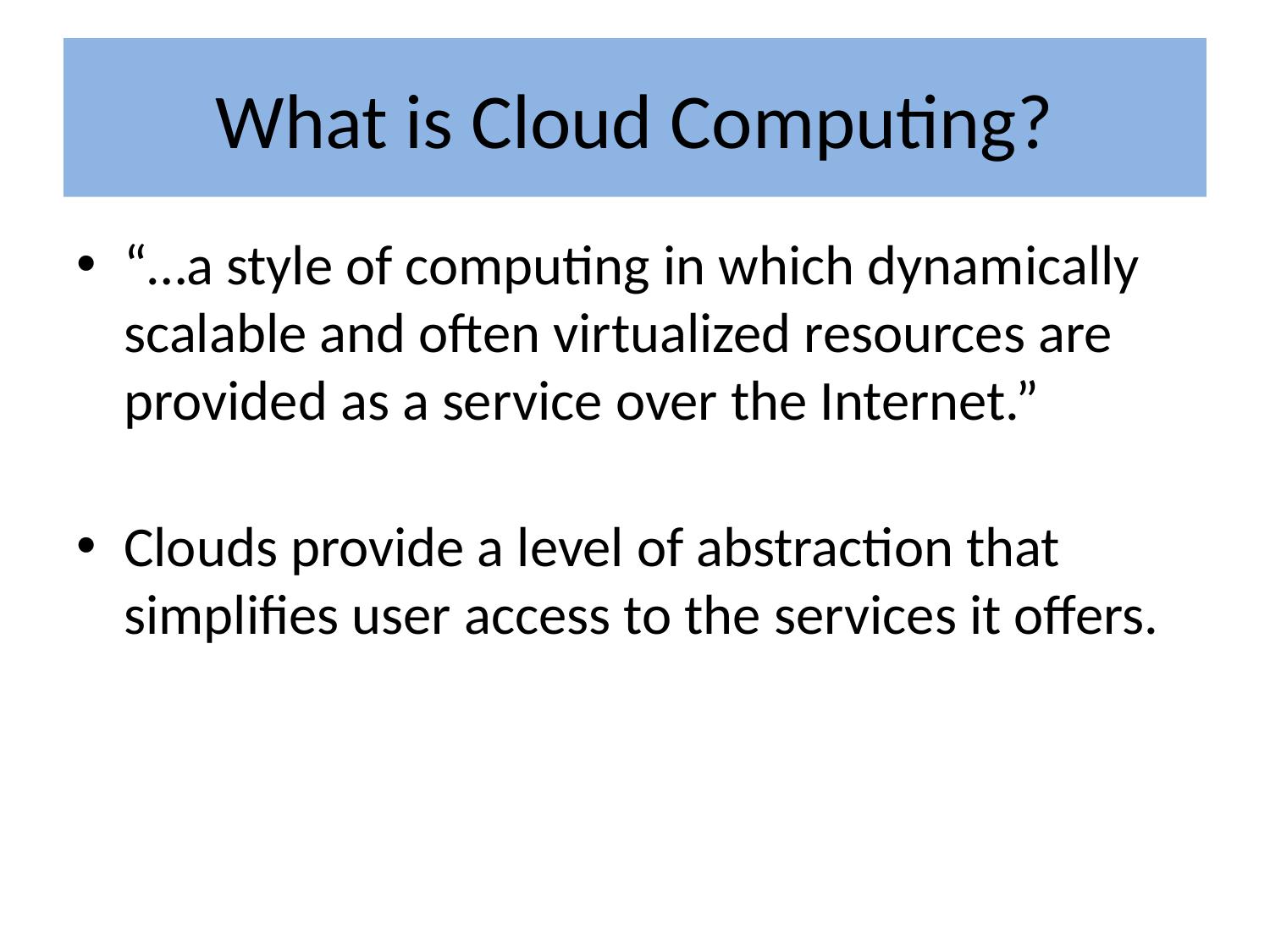

# What is Cloud Computing?
“…a style of computing in which dynamically scalable and often virtualized resources are provided as a service over the Internet.”
Clouds provide a level of abstraction that simplifies user access to the services it offers.